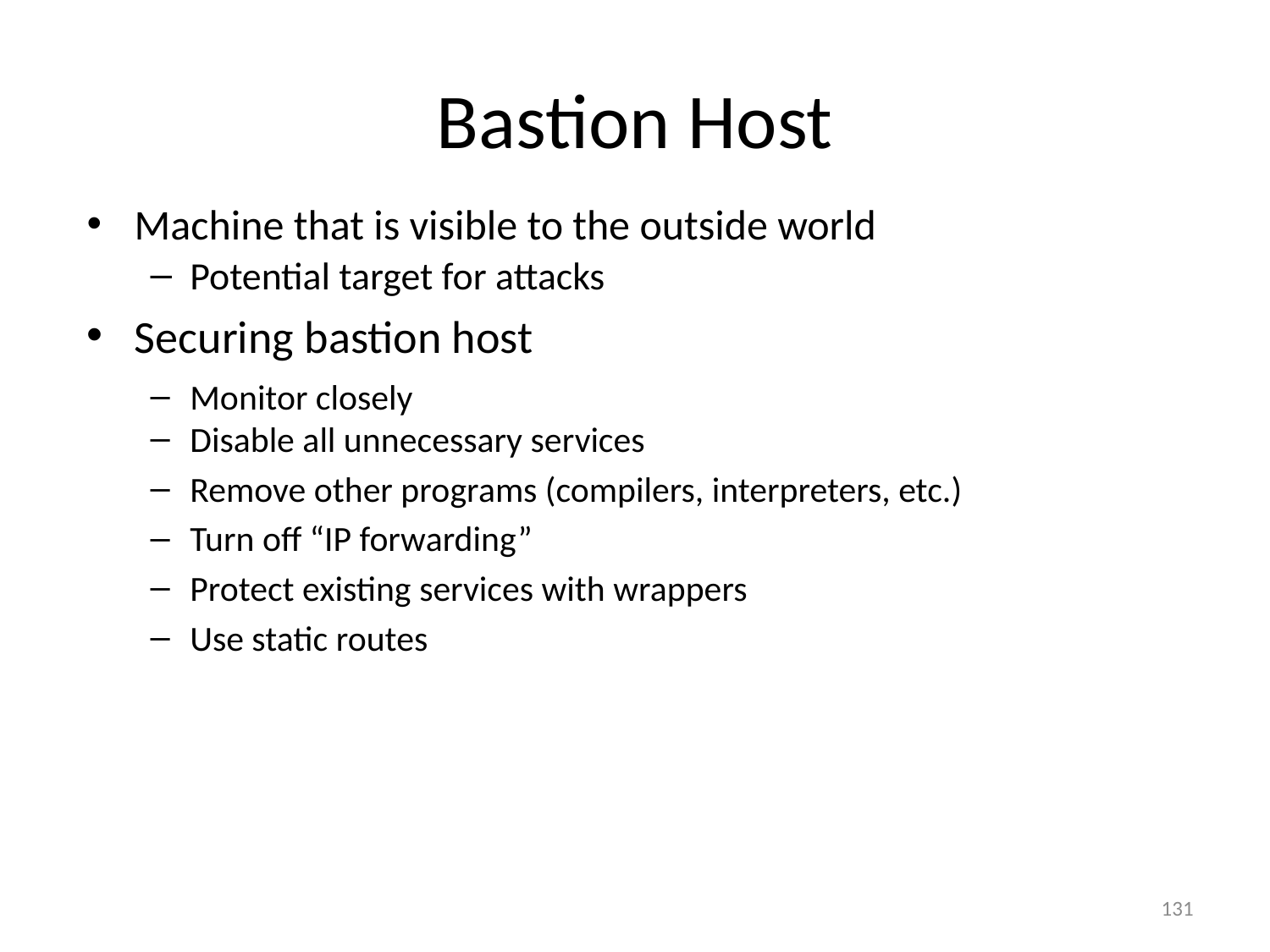

# Bastion Host
Machine that is visible to the outside world
Potential target for attacks
Securing bastion host
Monitor closely
Disable all unnecessary services
Remove other programs (compilers, interpreters, etc.)
Turn off “IP forwarding”
Protect existing services with wrappers
Use static routes

131